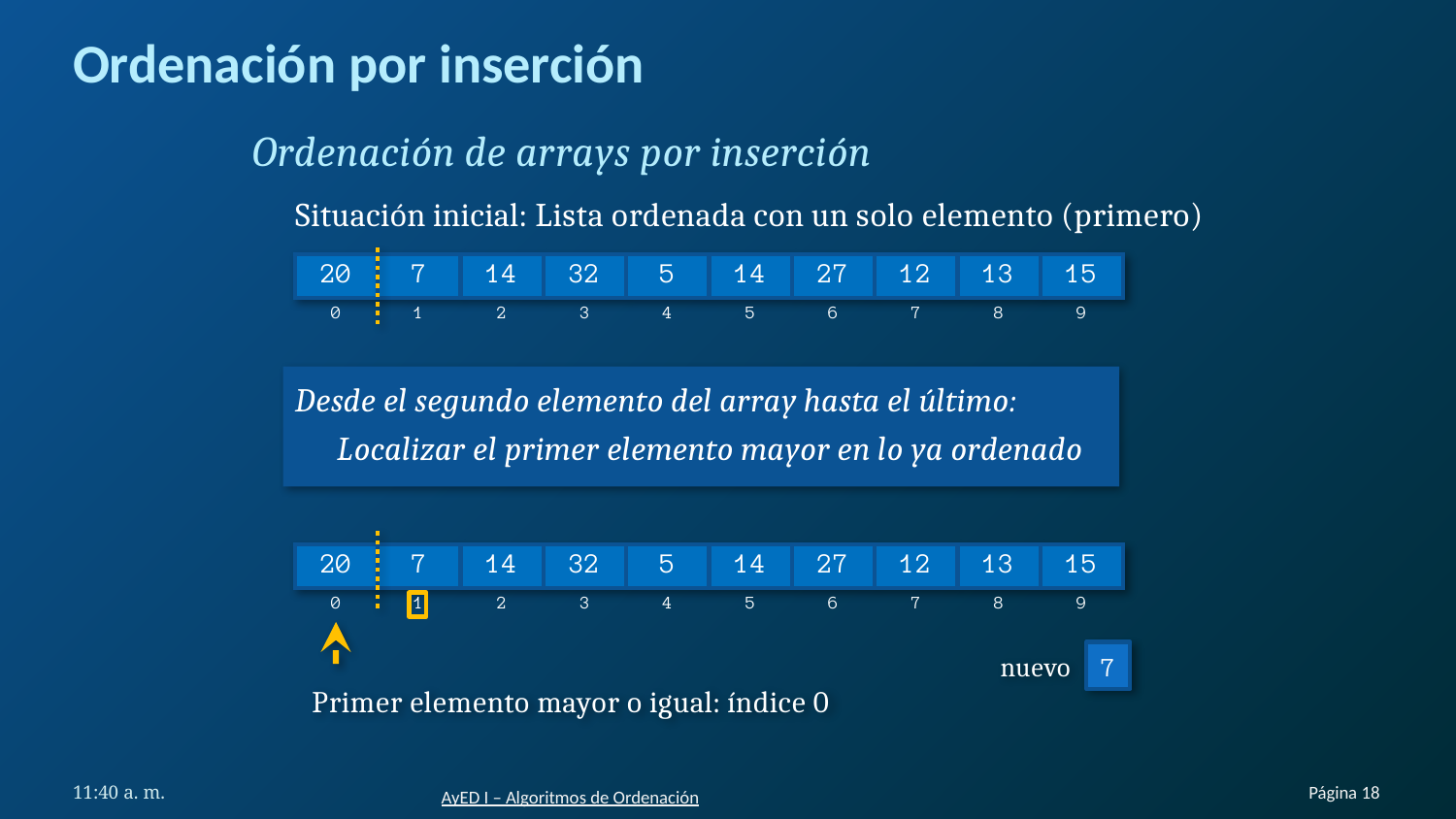

# Ordenación por inserción
Ordenación de arrays por inserción
Situación inicial: Lista ordenada con un solo elemento (primero)

Desde el segundo elemento del array hasta el último:
Localizar el primer elemento mayor en lo ya ordenado

| 20 | 7 | 14 | 32 | 5 | 14 | 27 | 12 | 13 | 15 |
| --- | --- | --- | --- | --- | --- | --- | --- | --- | --- |
| 0 | 1 | 2 | 3 | 4 | 5 | 6 | 7 | 8 | 9 |

| 20 | 7 | 14 | 32 | 5 | 14 | 27 | 12 | 13 | 15 |
| --- | --- | --- | --- | --- | --- | --- | --- | --- | --- |
| 0 | 1 | 2 | 3 | 4 | 5 | 6 | 7 | 8 | 9 |

Primer elemento mayor o igual: índice 0
nuevo
7
11:40 a. m.
Página 18
AyED I – Algoritmos de Ordenación